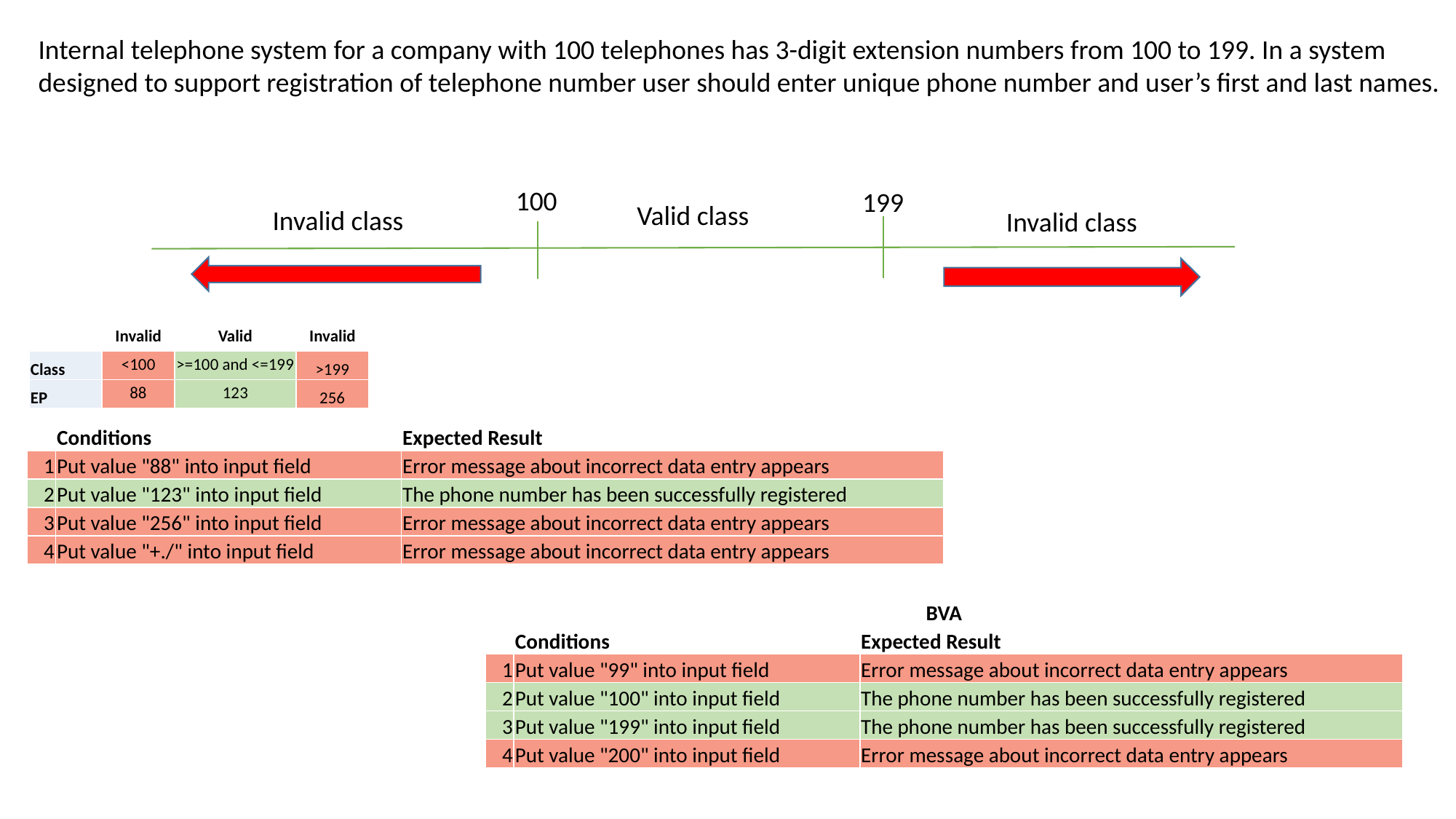

Internal telephone system for a company with 100 telephones has 3-digit extension numbers from 100 to 199. In a system
designed to support registration of telephone number user should enter unique phone number and user’s first and last names.
   100
199
Valid class
Invalid class
Invalid class

|  | Invalid | Valid | Invalid |
| --- | --- | --- | --- |
| Class | <100 | >=100 and <=199 | >199 |
| EP | 88 | 123 | 256 |
|  | Conditions | Expected Result |
| --- | --- | --- |
| 1 | Put value "88" into input field | Error message about incorrect data entry appears |
| 2 | Put value "123" into input field | The phone number has been successfully registered |
| 3 | Put value "256" into input field | Error message about incorrect data entry appears |
| 4 | Put value "+./" into input field | Error message about incorrect data entry appears |
| BVA |  |  |
| --- | --- | --- |
|  | Conditions | Expected Result |
| 1 | Put value "99" into input field | Error message about incorrect data entry appears |
| 2 | Put value "100" into input field | The phone number has been successfully registered |
| 3 | Put value "199" into input field | The phone number has been successfully registered |
| 4 | Put value "200" into input field | Error message about incorrect data entry appears |